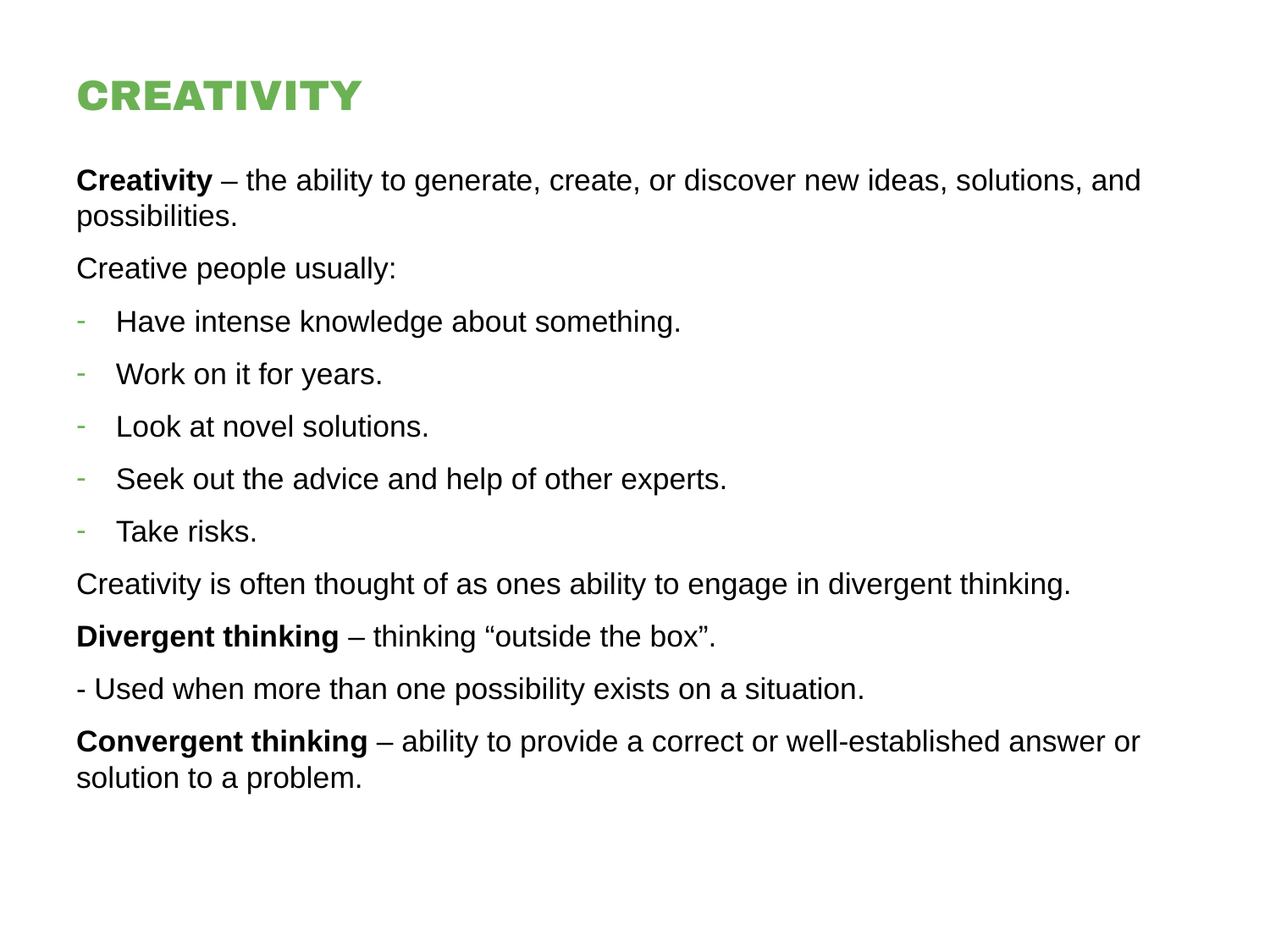

# CREATIVITY
Creativity – the ability to generate, create, or discover new ideas, solutions, and possibilities.
Creative people usually:
Have intense knowledge about something.
Work on it for years.
Look at novel solutions.
Seek out the advice and help of other experts.
Take risks.
Creativity is often thought of as ones ability to engage in divergent thinking.
Divergent thinking – thinking “outside the box”.
- Used when more than one possibility exists on a situation.
Convergent thinking – ability to provide a correct or well-established answer or solution to a problem.